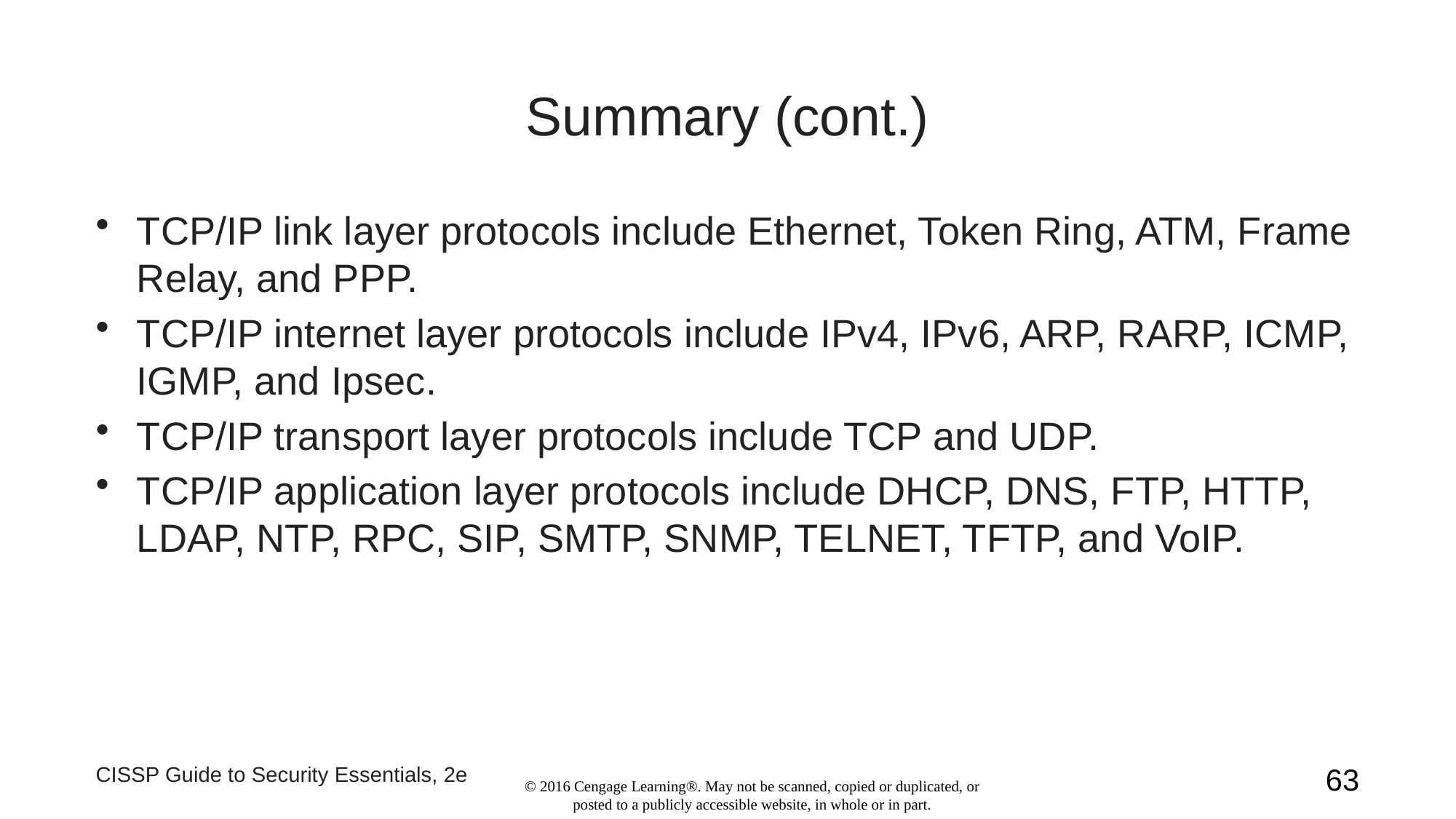

# Summary (cont.)
TCP/IP link layer protocols include Ethernet, Token Ring, ATM, Frame Relay, and PPP.
TCP/IP internet layer protocols include IPv4, IPv6, ARP, RARP, ICMP, IGMP, and Ipsec.
TCP/IP transport layer protocols include TCP and UDP.
TCP/IP application layer protocols include DHCP, DNS, FTP, HTTP, LDAP, NTP, RPC, SIP, SMTP, SNMP, TELNET, TFTP, and VoIP.
CISSP Guide to Security Essentials, 2e
63
© 2016 Cengage Learning®. May not be scanned, copied or duplicated, or posted to a publicly accessible website, in whole or in part.